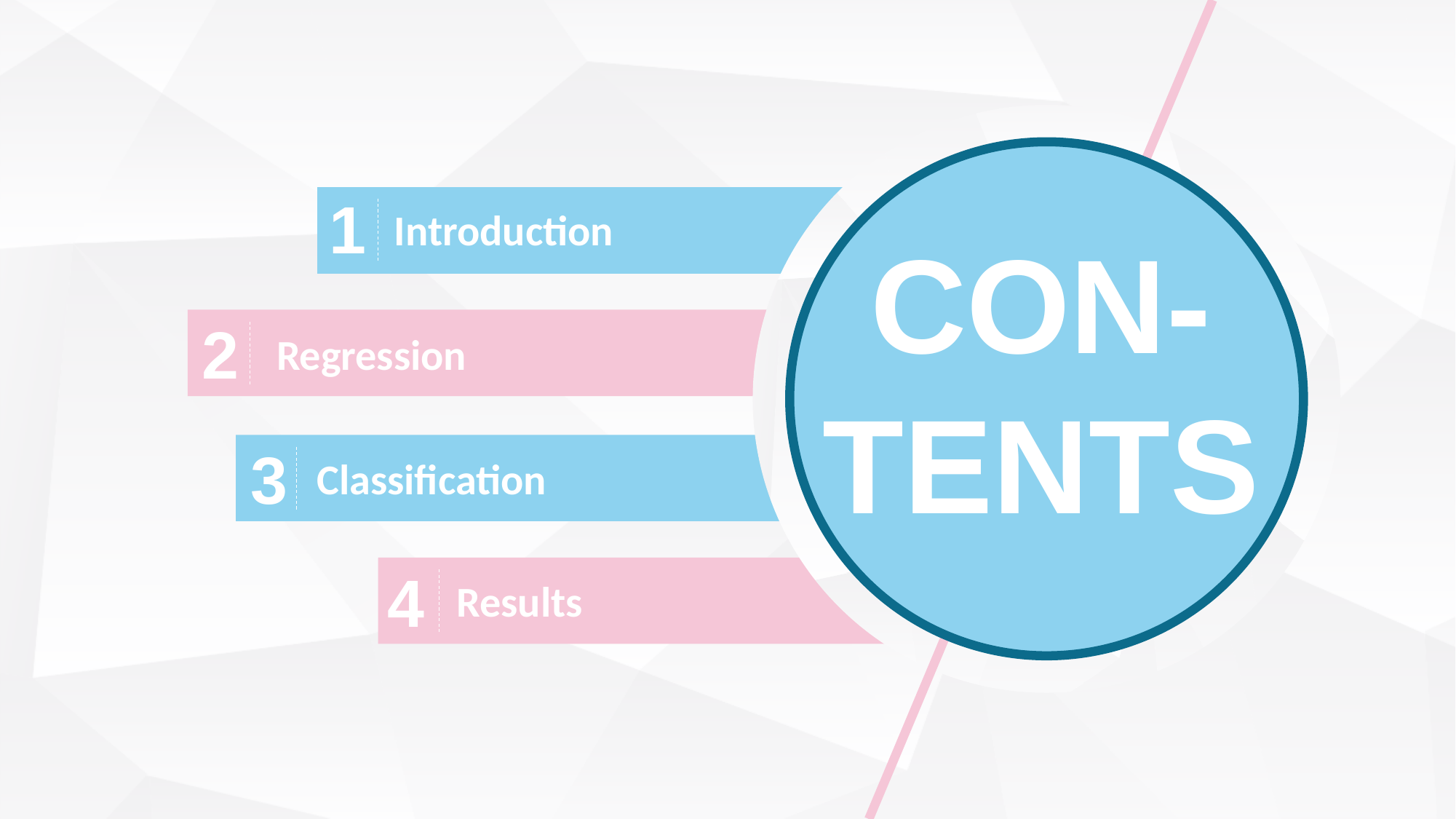

1

Introduction
CON-TENTS

2

Regression
3

Classification
4

Results